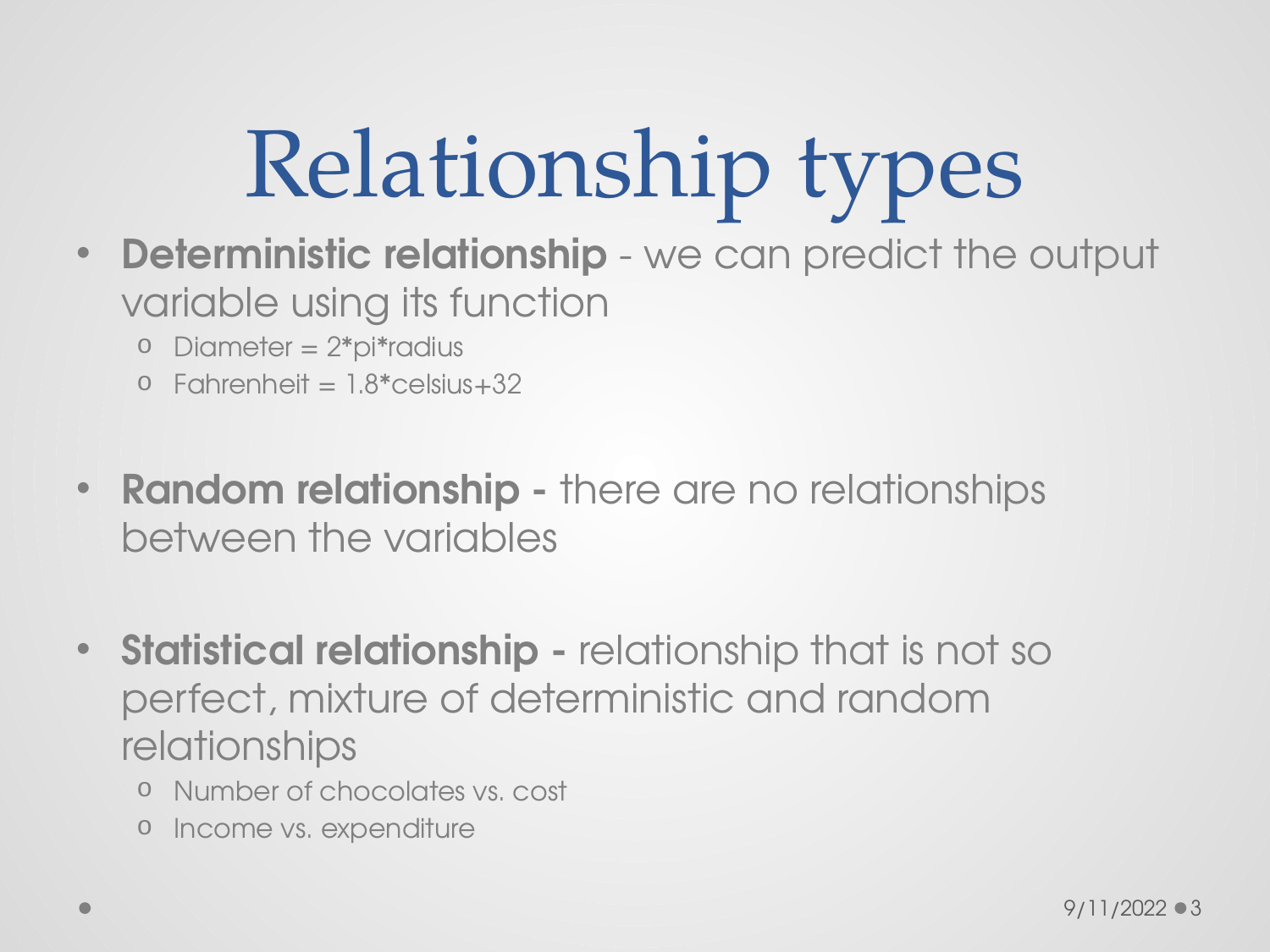

# Relationship types
Deterministic relationship - we can predict the output variable using its function
Diameter = 2*pi*radius
Fahrenheit = 1.8*celsius+32

Random relationship - there are no relationships between the variables

Statistical relationship - relationship that is not so perfect, mixture of deterministic and random relationships
Number of chocolates vs. cost
Income vs. expenditure

9/11/2022
3